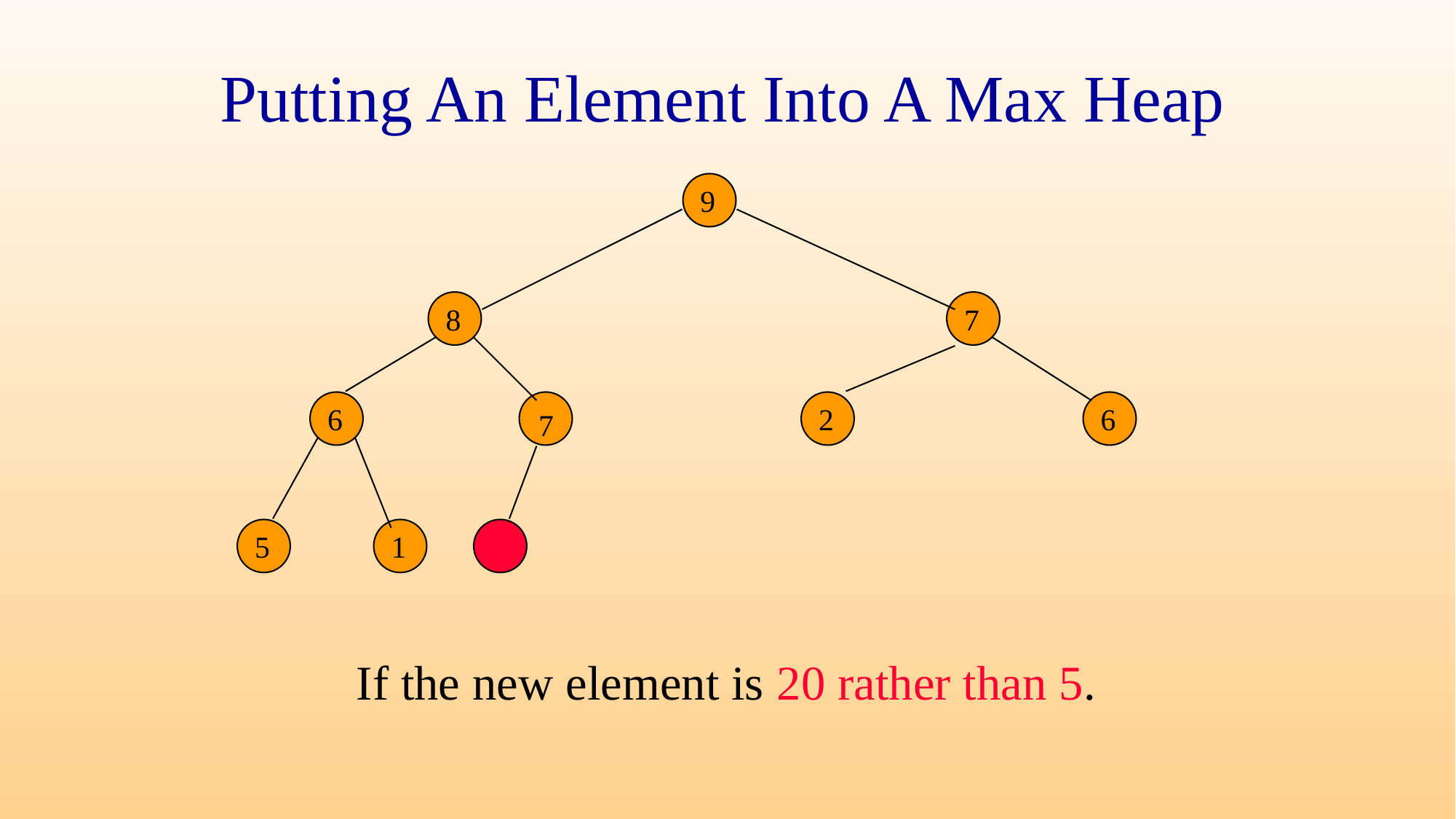

# Putting An Element Into A Max Heap

9

8
7

6
2
6
7

5
1
7
7
If the new element is 20 rather than 5.